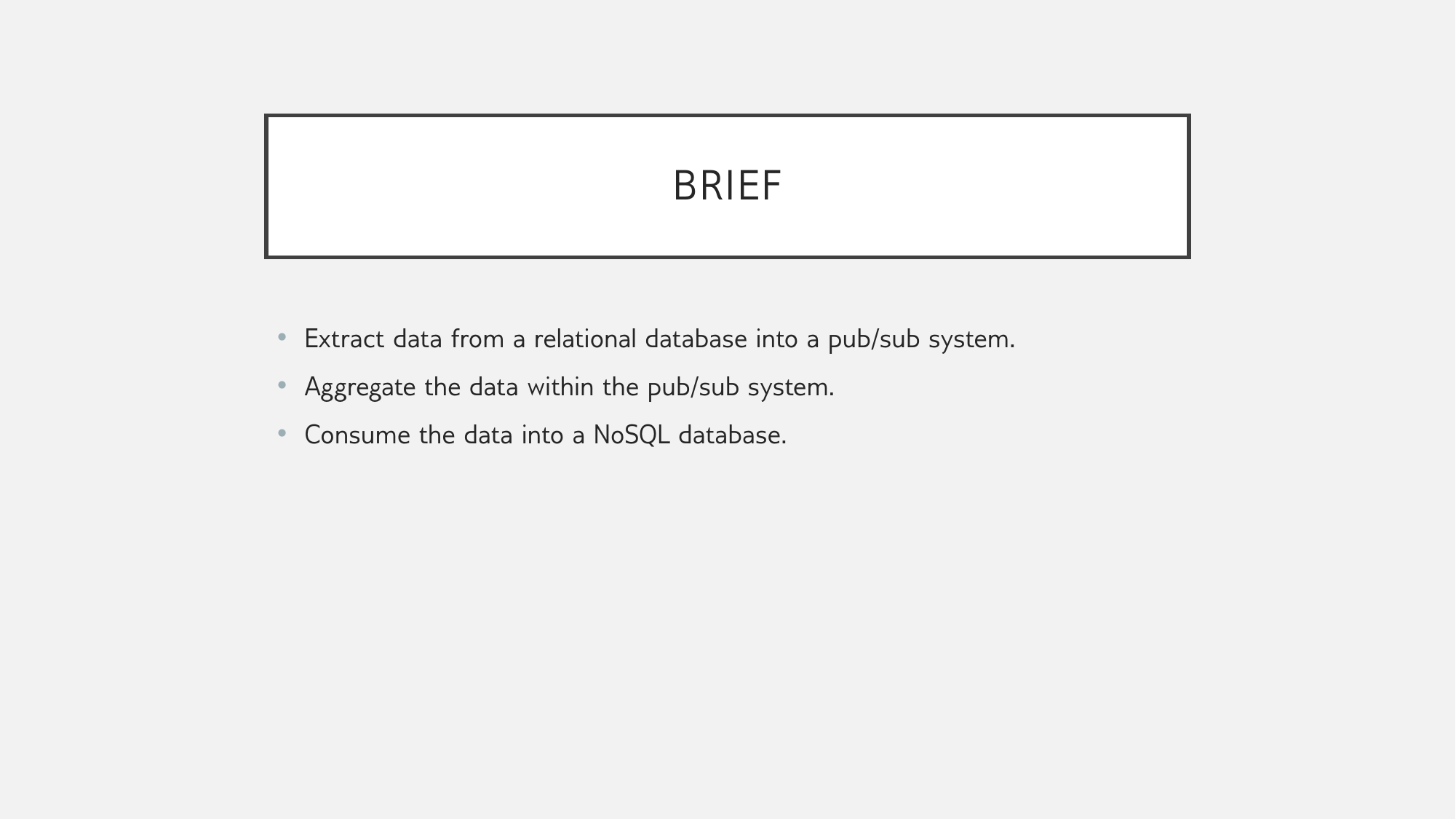

# Brief
Extract data from a relational database into a pub/sub system.
Aggregate the data within the pub/sub system.
Consume the data into a NoSQL database.